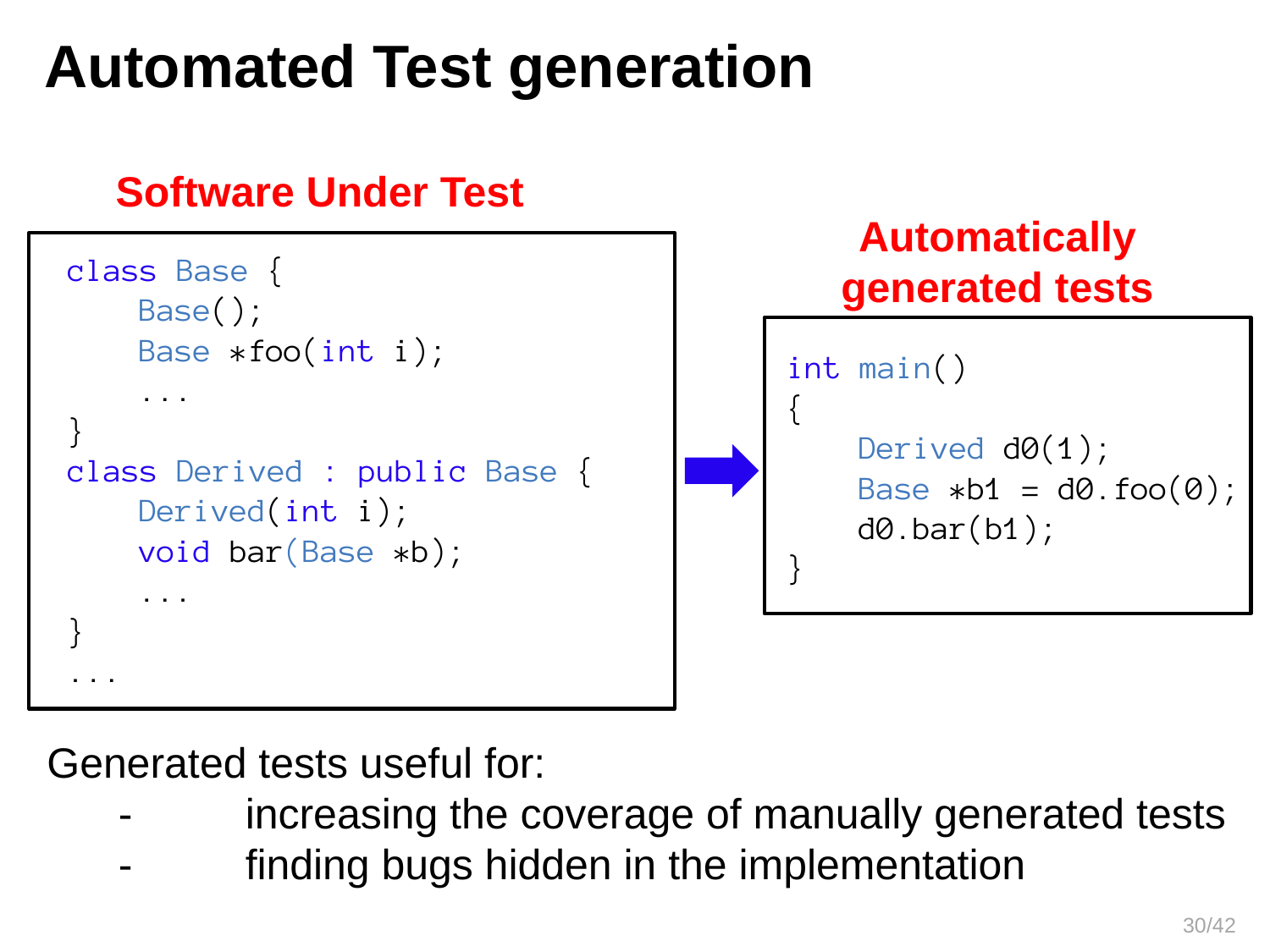

Automated Test generation
Software Under Test
Automatically generated tests

class Base {
	Base();
	Base *foo(int i);
	...
}
class Derived : public Base {
	Derived(int i);
	void bar(Base *b);
	...
}
...

int main()
{
	Derived d0(1);
	Base *b1 = d0.foo(0);
	d0.bar(b1);
}

Generated tests useful for:
	-	increasing the coverage of manually generated tests
	-	finding bugs hidden in the implementation
30/42